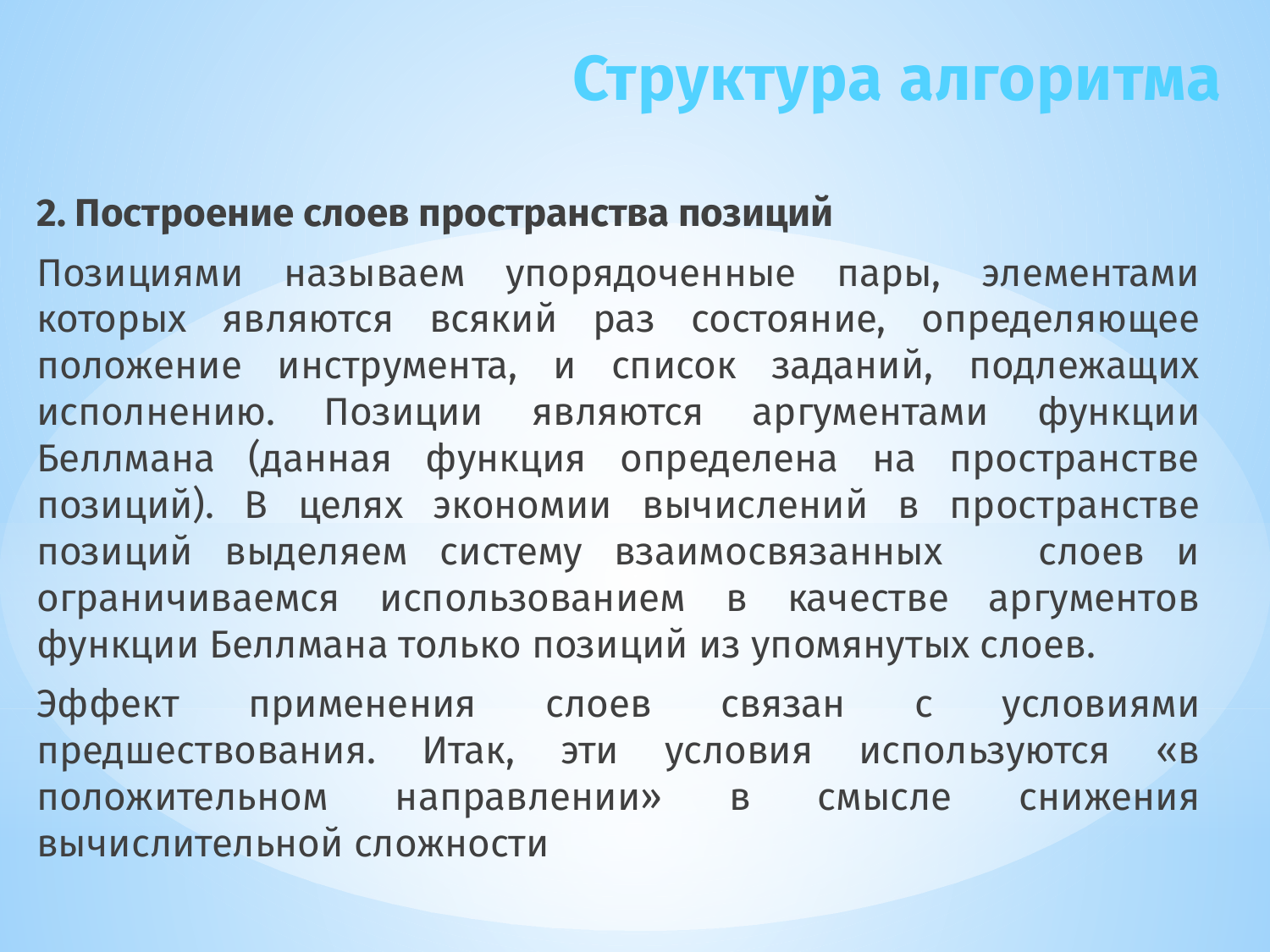

Структура алгоритма
2. Построение слоев пространства позиций
Позициями называем упорядоченные пары, элементами которых являются всякий раз состояние, определяющее положение инструмента, и список заданий, подлежащих исполнению. Позиции являются аргументами функции Беллмана (данная функция определена на пространстве позиций). В целях экономии вычислений в пространстве позиций выделяем систему взаимосвязанных   слоев и ограничиваемся использованием в качестве аргументов функции Беллмана только позиций из упомянутых слоев.
Эффект применения слоев связан с условиями предшествования. Итак, эти условия используются «в положительном направлении» в смысле снижения вычислительной сложности